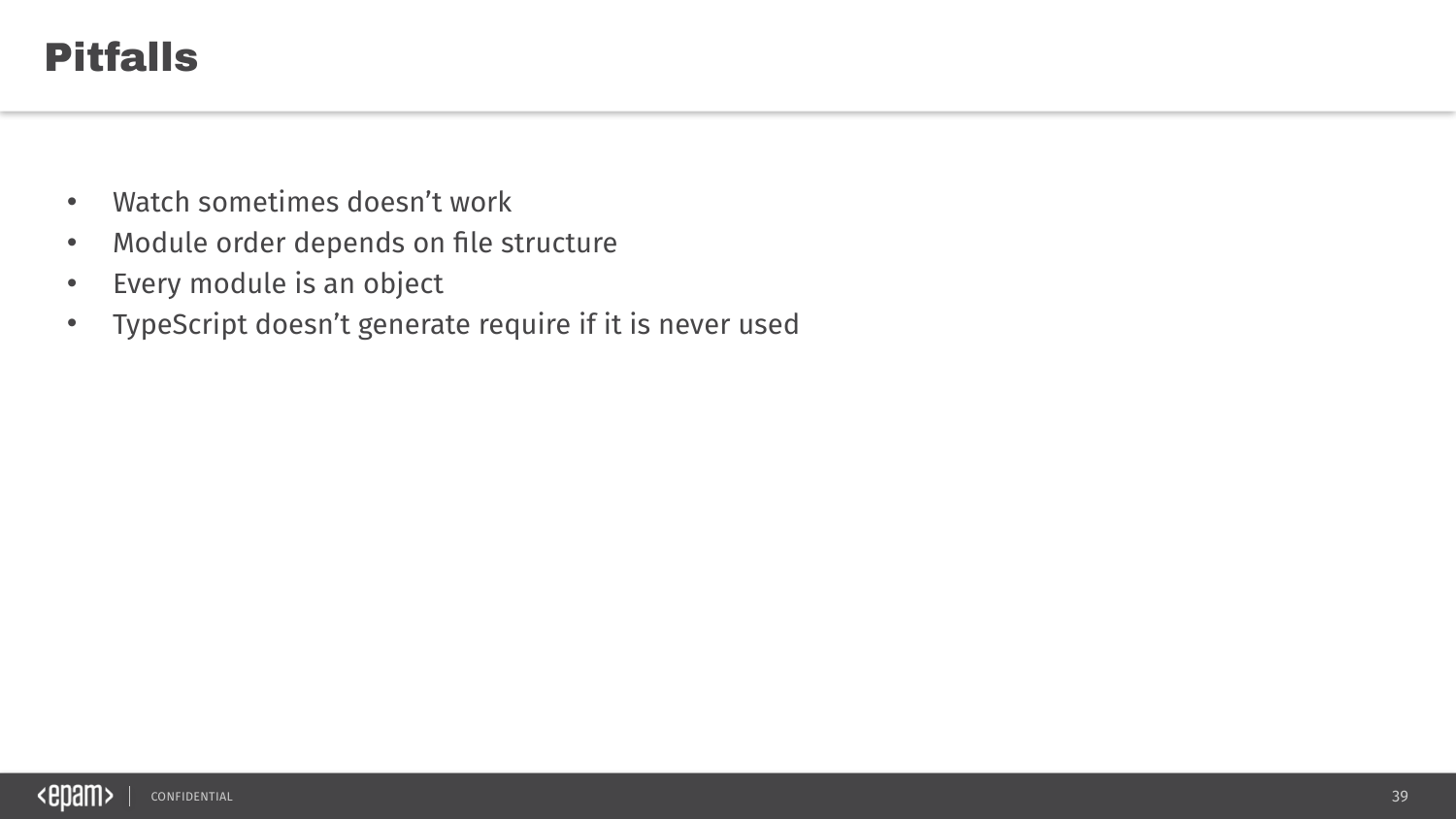

Pitfalls
Watch sometimes doesn’t work
Module order depends on file structure
Every module is an object
TypeScript doesn’t generate require if it is never used